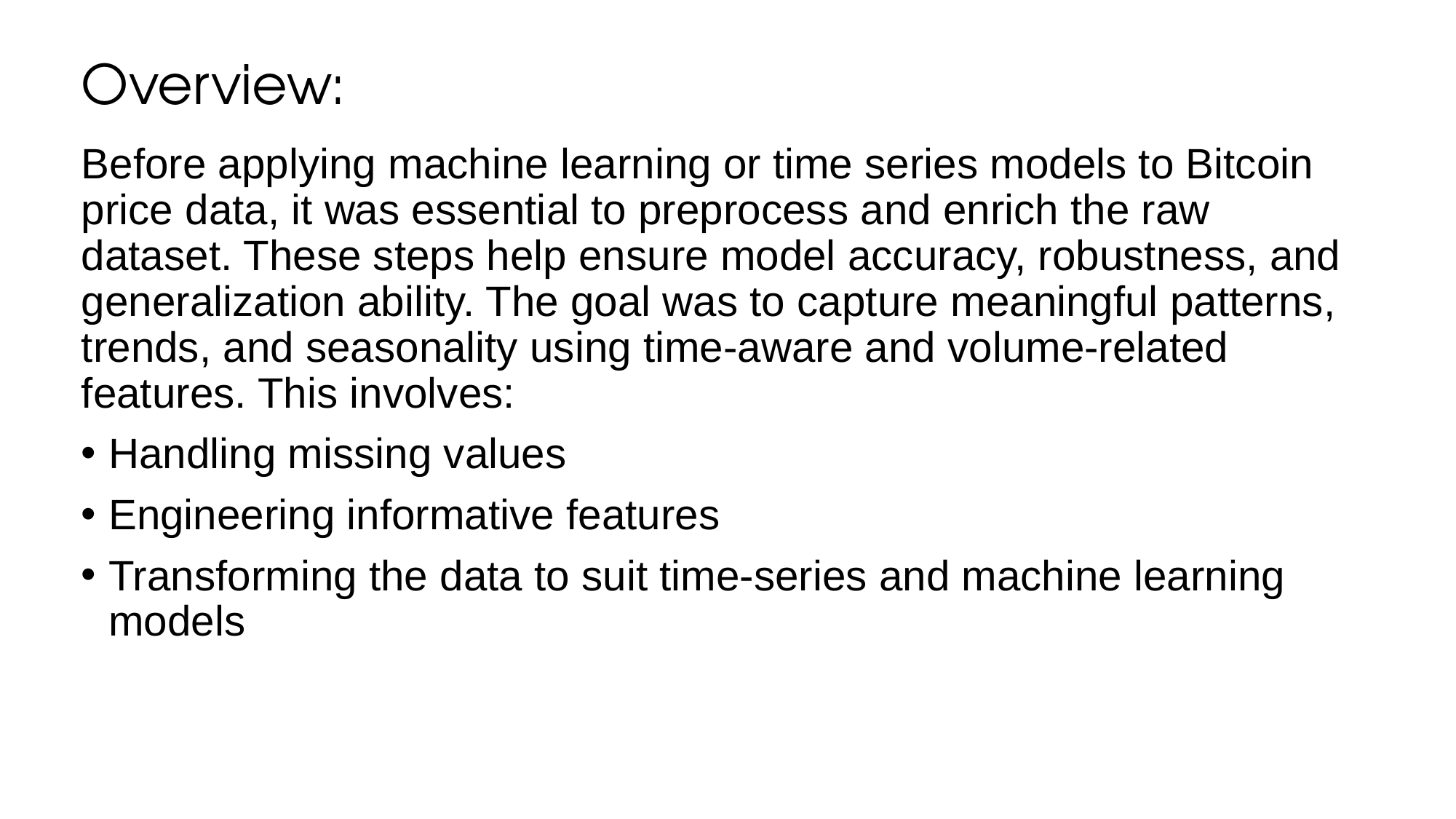

# Overview:
Before applying machine learning or time series models to Bitcoin price data, it was essential to preprocess and enrich the raw dataset. These steps help ensure model accuracy, robustness, and generalization ability. The goal was to capture meaningful patterns, trends, and seasonality using time-aware and volume-related features. This involves:
Handling missing values
Engineering informative features
Transforming the data to suit time-series and machine learning models